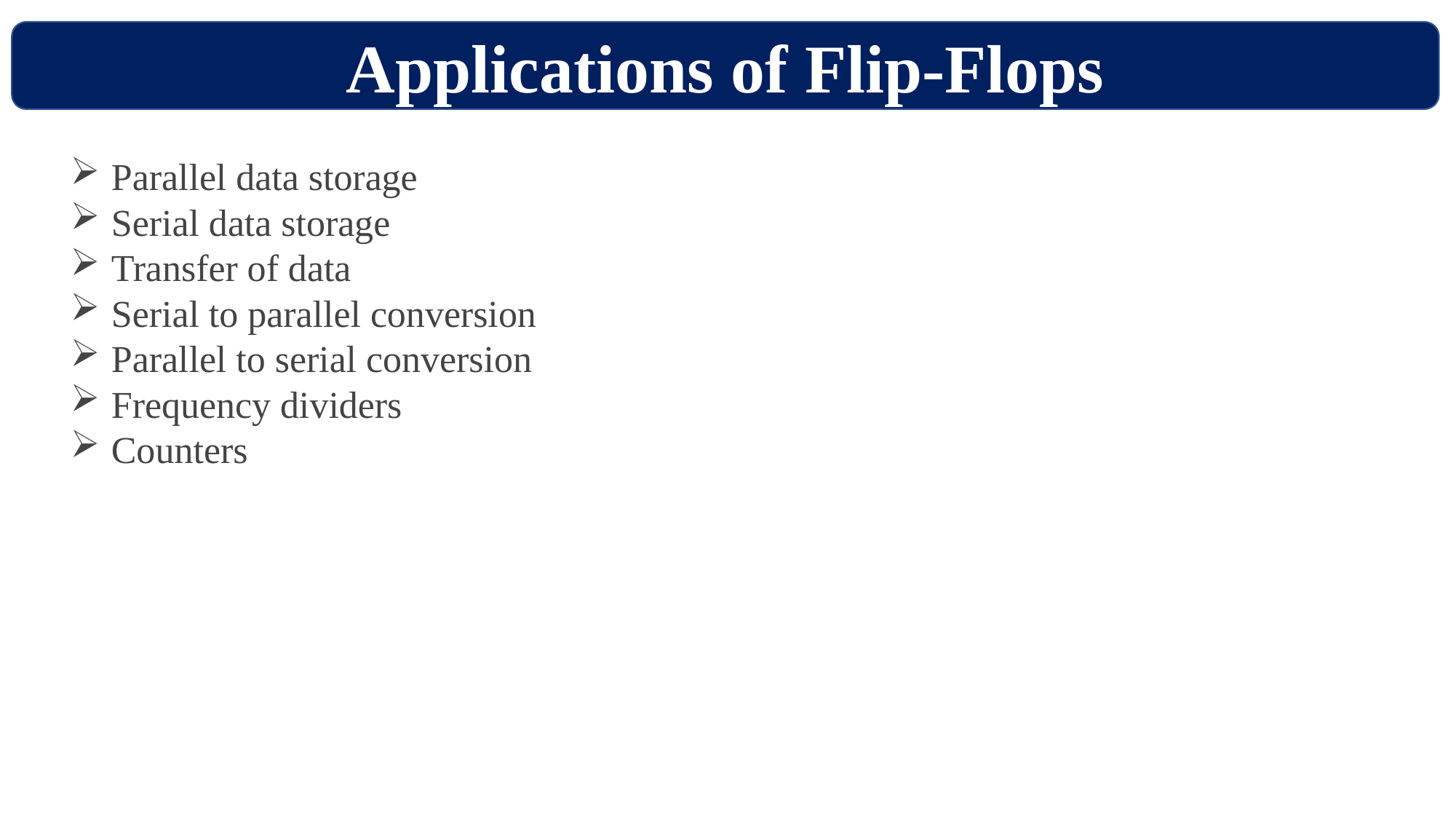

Applications of Flip-Flops
Parallel data storage
Serial data storage
Transfer of data
Serial to parallel conversion
Parallel to serial conversion
Frequency dividers
Counters